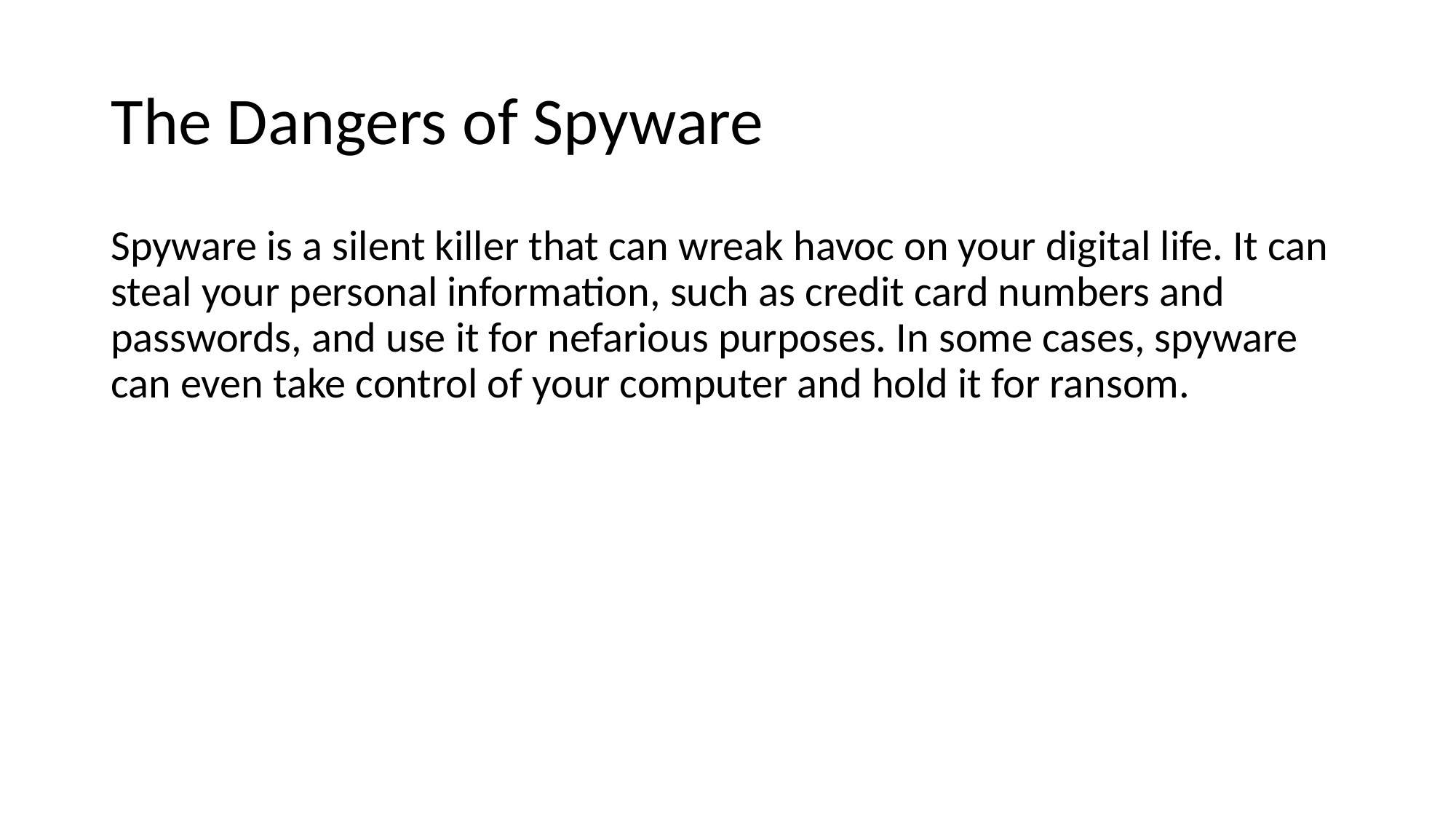

# The Dangers of Spyware
Spyware is a silent killer that can wreak havoc on your digital life. It can steal your personal information, such as credit card numbers and passwords, and use it for nefarious purposes. In some cases, spyware can even take control of your computer and hold it for ransom.